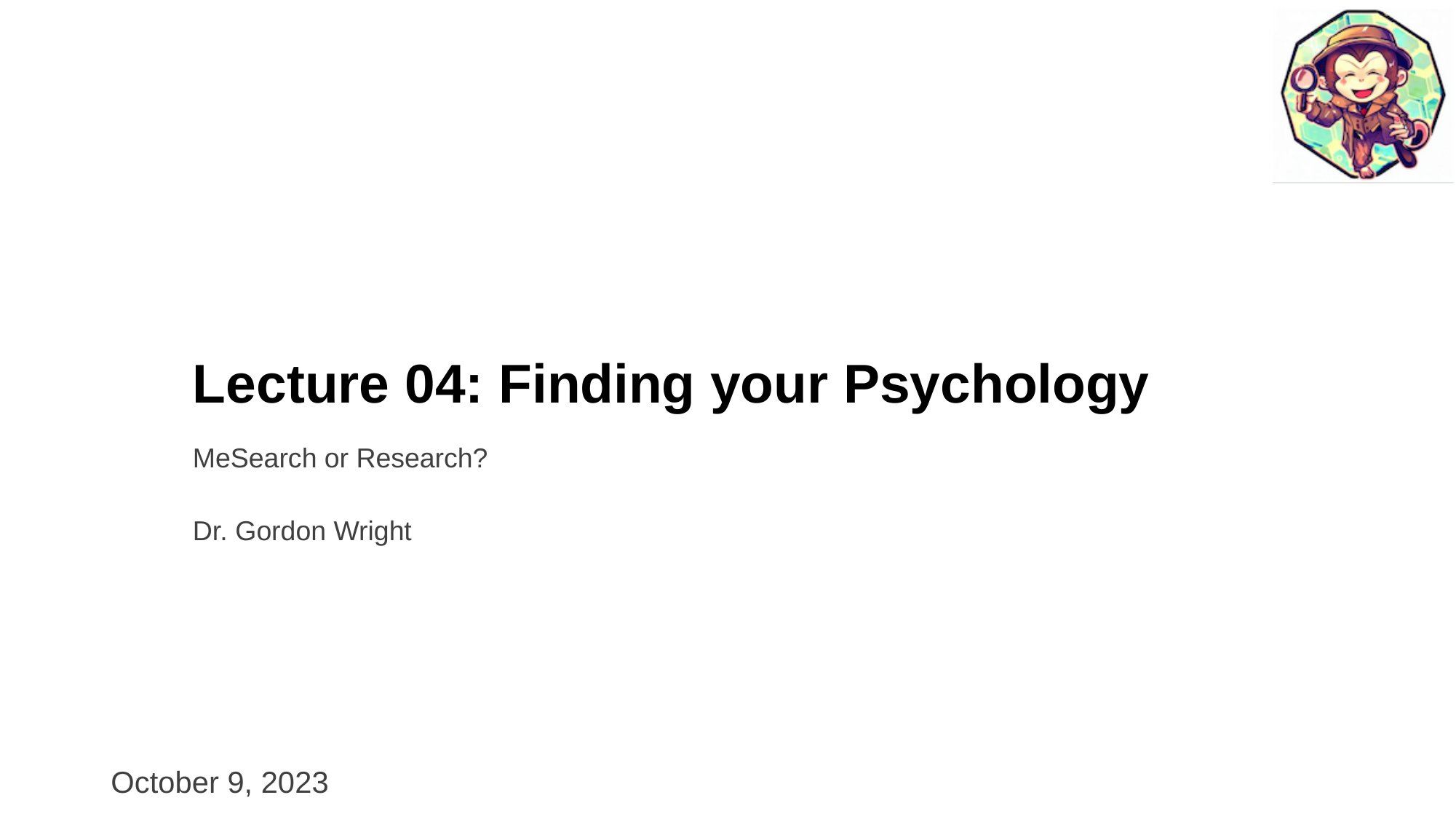

# Lecture 04: Finding your Psychology
MeSearch or Research?
Dr. Gordon Wright
October 9, 2023